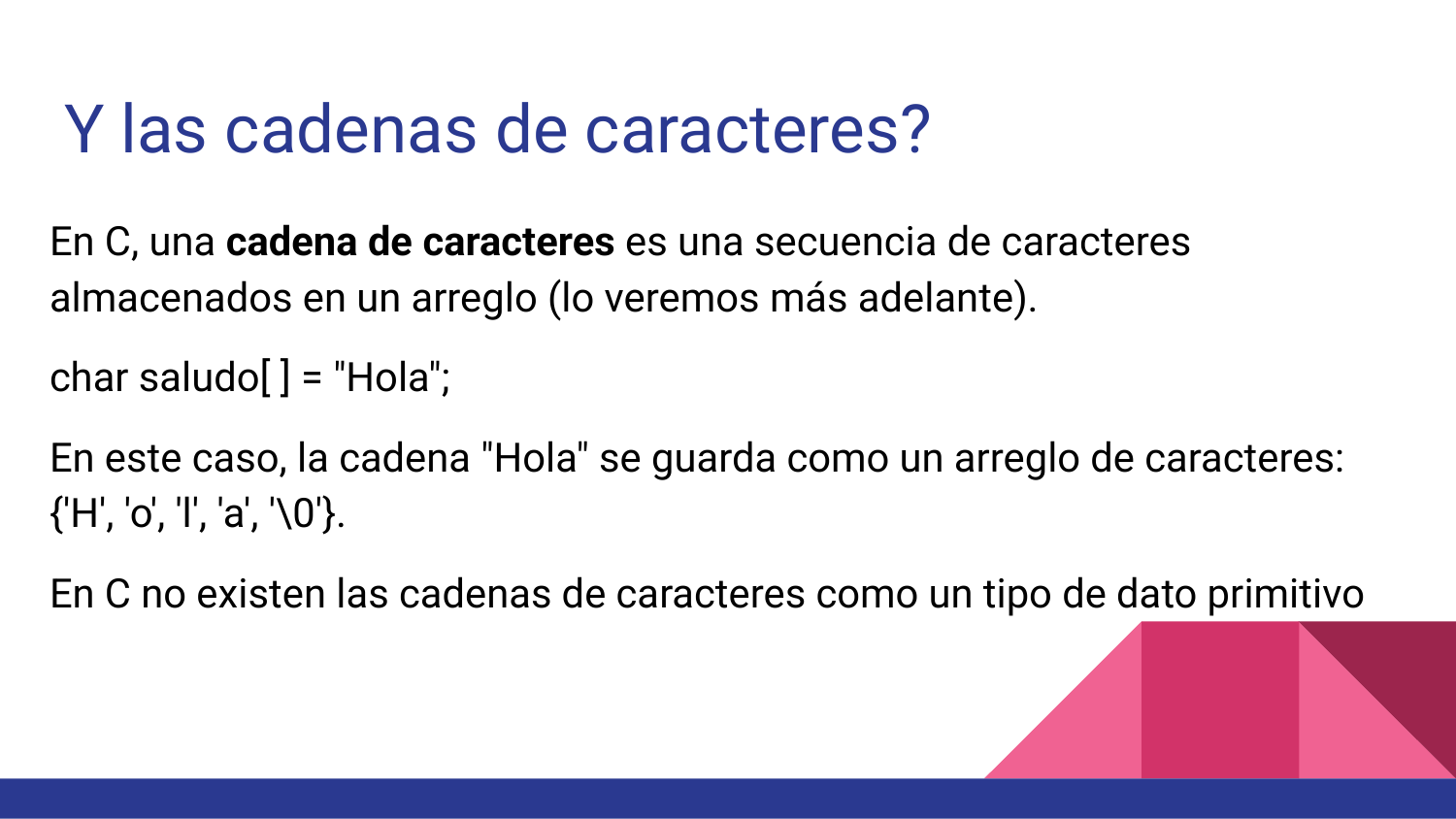

# Y las cadenas de caracteres?
En C, una cadena de caracteres es una secuencia de caracteres almacenados en un arreglo (lo veremos más adelante).
char saludo[ ] = "Hola";
En este caso, la cadena "Hola" se guarda como un arreglo de caracteres: {'H', 'o', 'l', 'a', '\0'}.
En C no existen las cadenas de caracteres como un tipo de dato primitivo